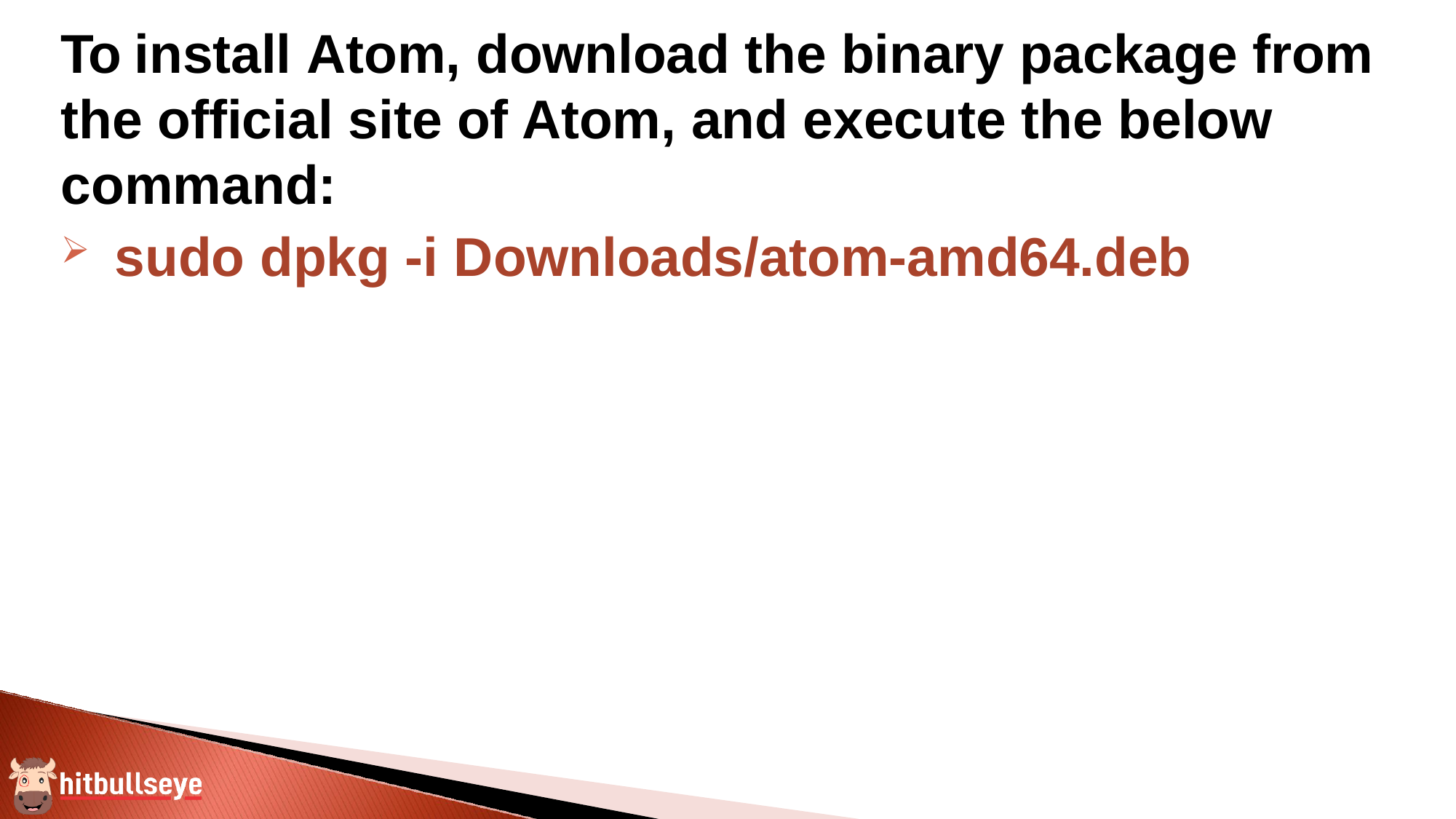

# To install Atom, download the binary package from  the official site of Atom, and execute the below  command:
sudo dpkg -i Downloads/atom-amd64.deb